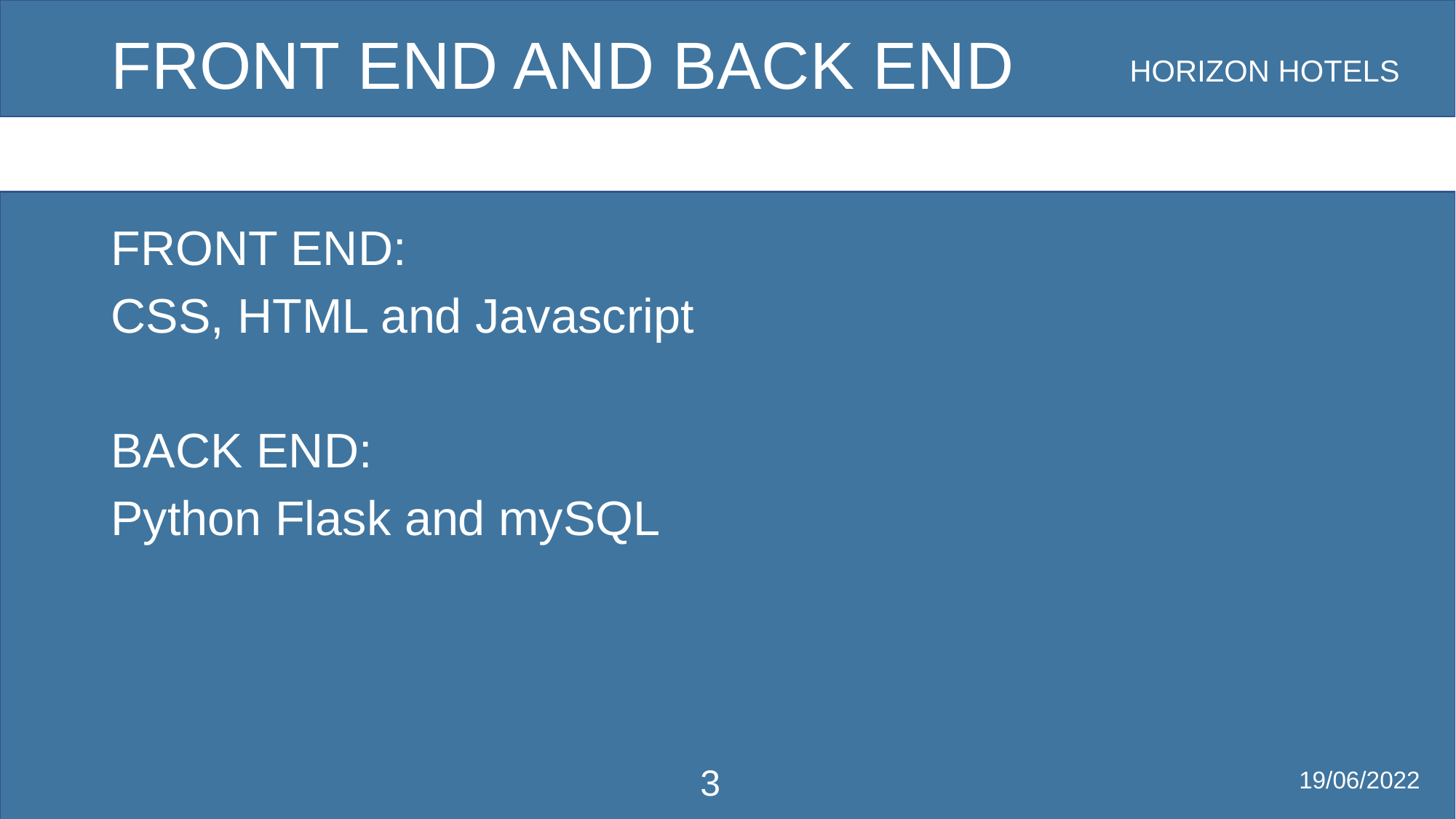

# FRONT END AND BACK END
FRONT END:
CSS, HTML and Javascript

BACK END:
Python Flask and mySQL

3
19/06/2022